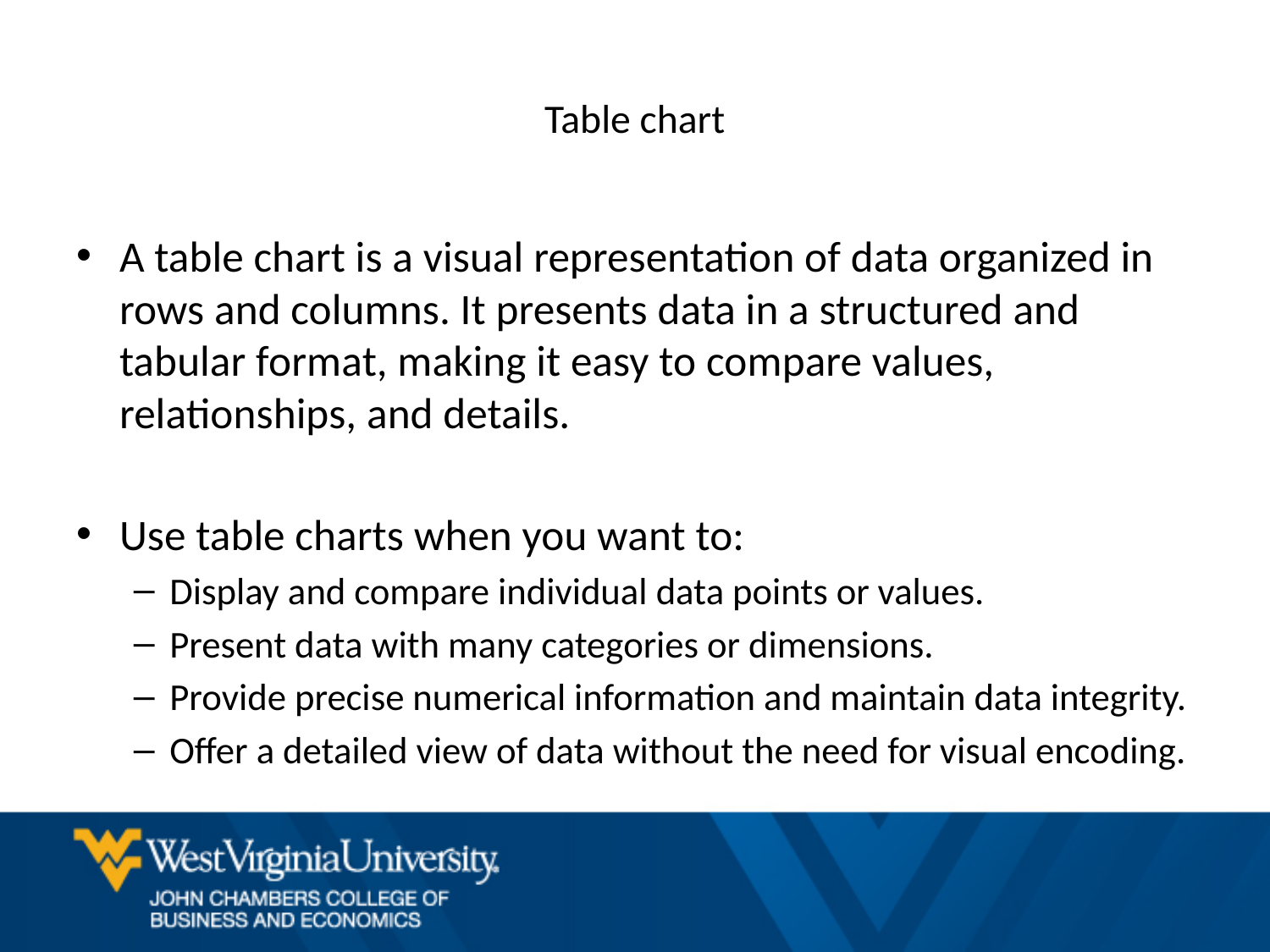

# Table chart
A table chart is a visual representation of data organized in rows and columns. It presents data in a structured and tabular format, making it easy to compare values, relationships, and details.

Use table charts when you want to:
Display and compare individual data points or values.
Present data with many categories or dimensions.
Provide precise numerical information and maintain data integrity.
Offer a detailed view of data without the need for visual encoding.